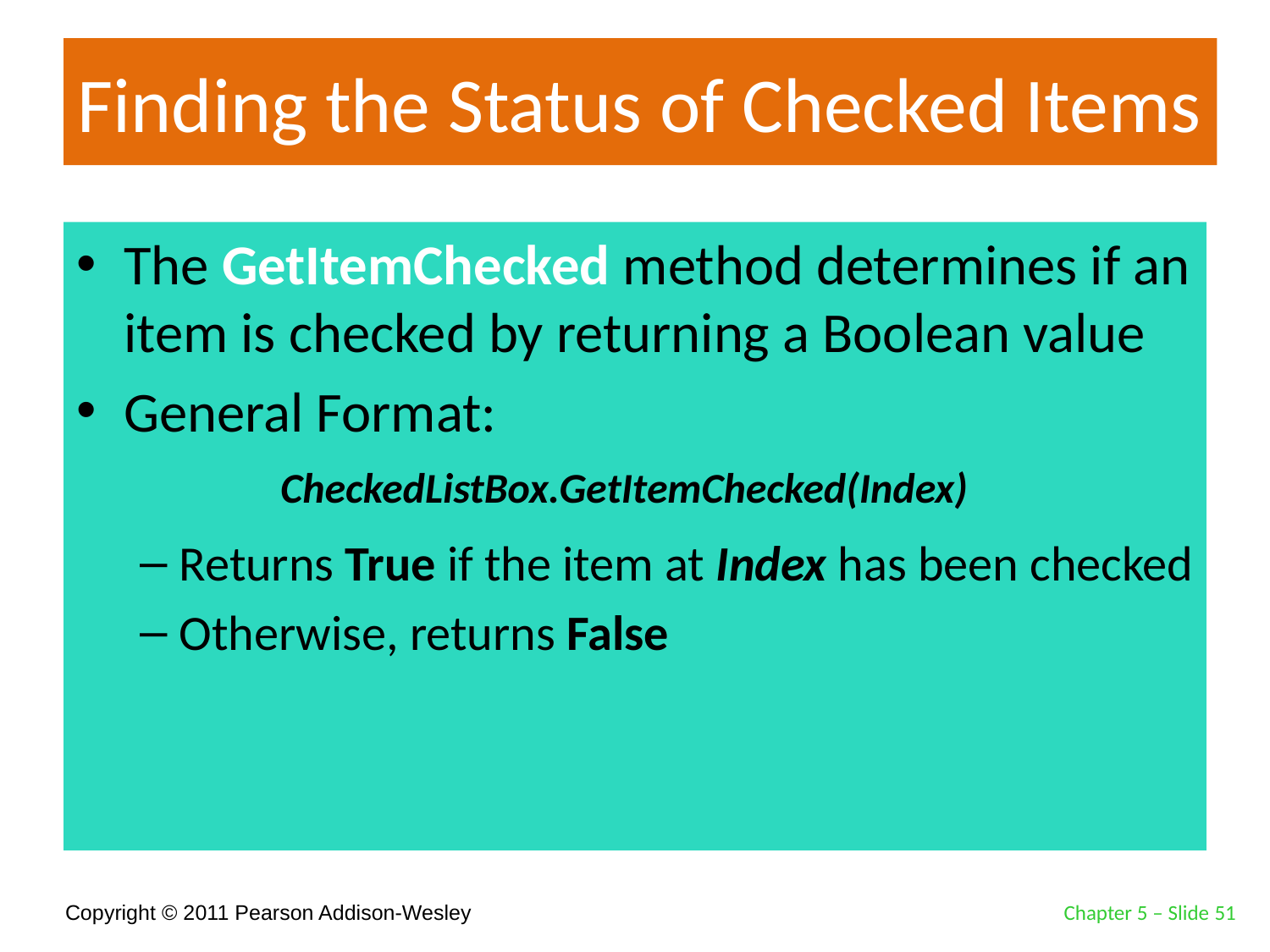

# Finding the Status of Checked Items
The GetItemChecked method determines if an item is checked by returning a Boolean value
General Format:

Returns True if the item at Index has been checked
Otherwise, returns False

CheckedListBox.GetItemChecked(Index)
Chapter 5 – Slide 51